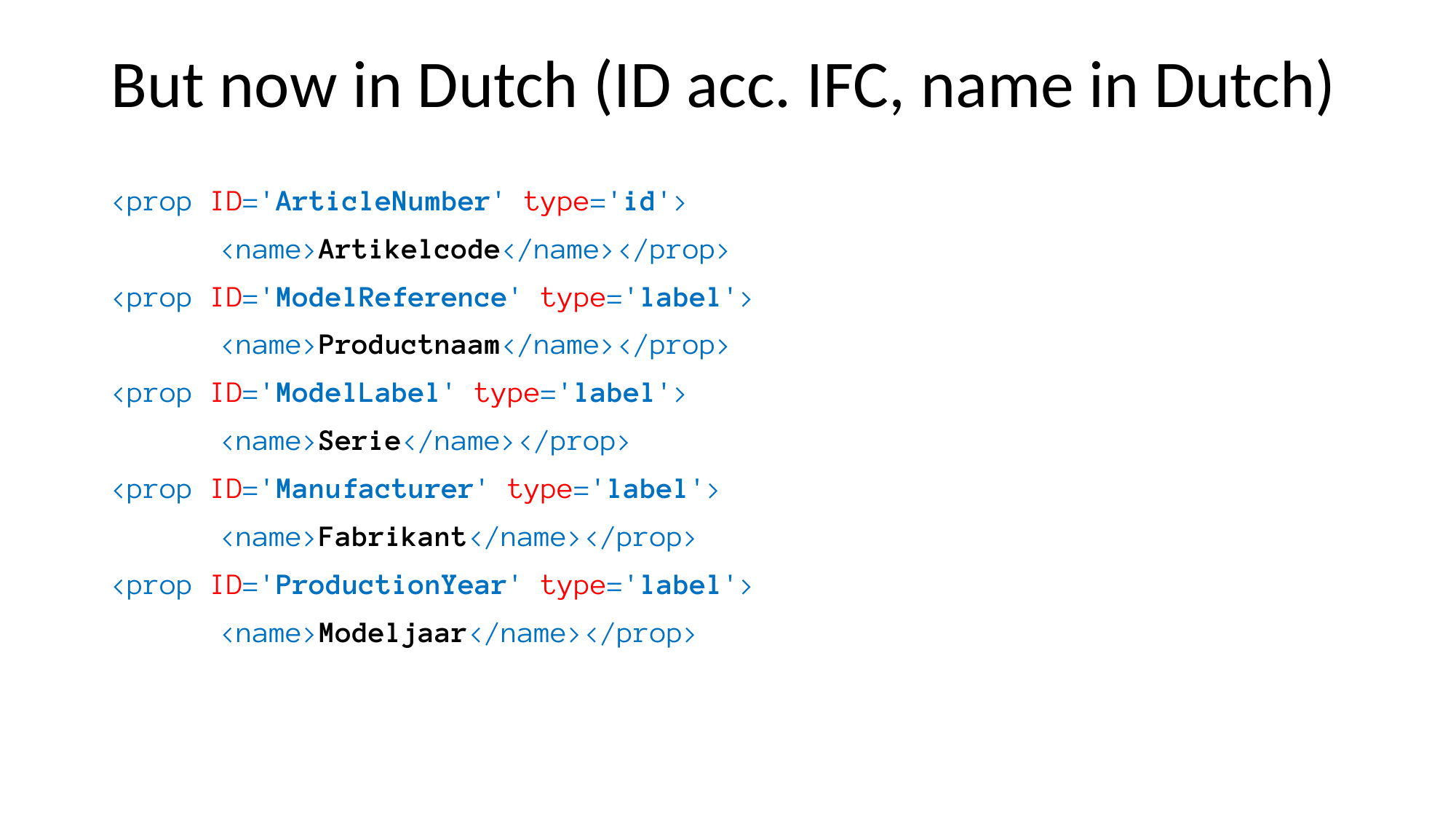

# But now in Dutch (ID acc. IFC, name in Dutch)

<prop ID='ArticleNumber' type='id'>
	<name>Artikelcode</name></prop>
<prop ID='ModelReference' type='label'>
	<name>Productnaam</name></prop>
<prop ID='ModelLabel' type='label'>
	<name>Serie</name></prop>
<prop ID='Manufacturer' type='label'>
	<name>Fabrikant</name></prop>
<prop ID='ProductionYear' type='label'>
	<name>Modeljaar</name></prop>